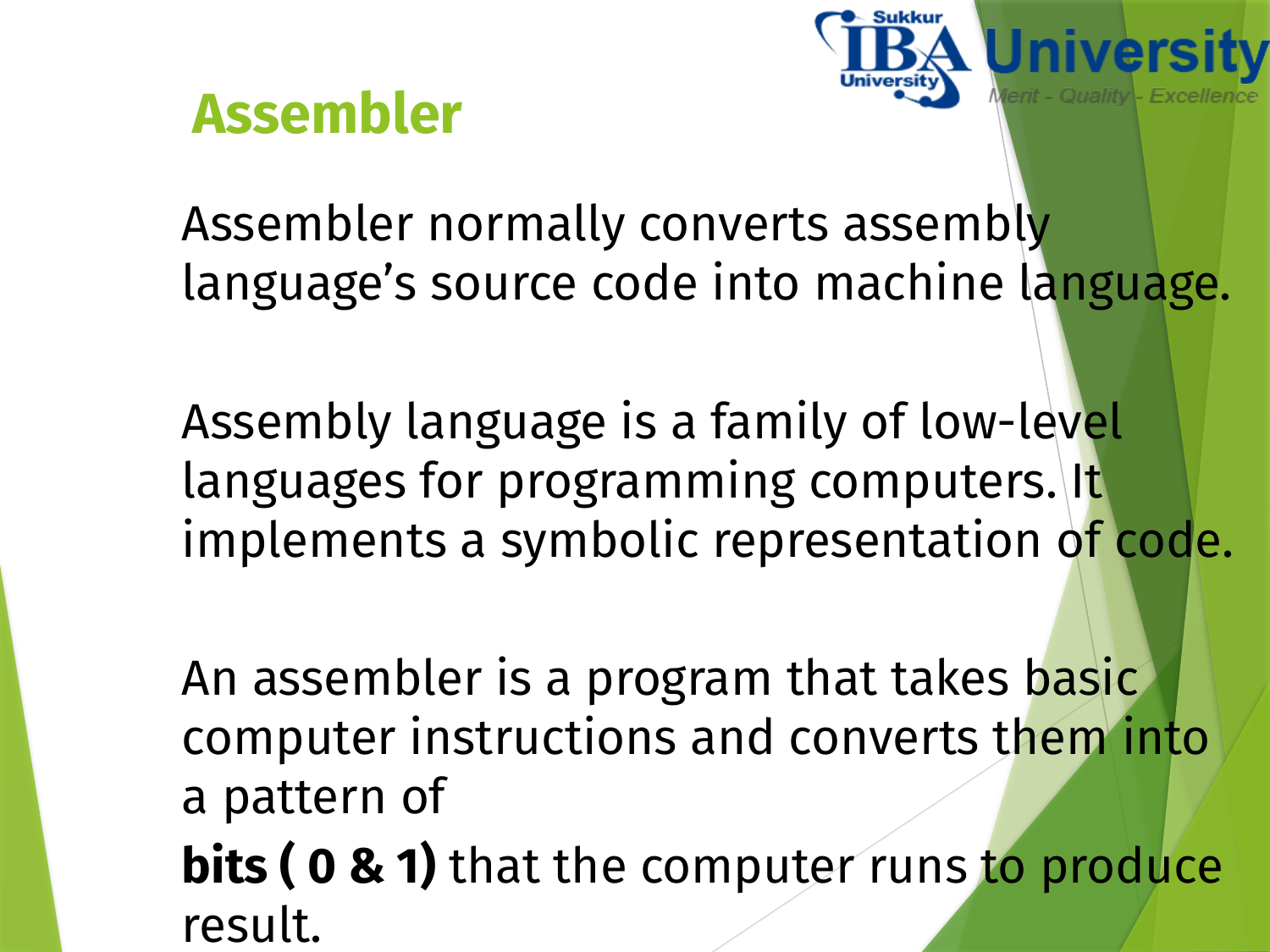

# Assembler

	Assembler normally converts assembly language’s source code into machine language.

	Assembly language is a family of low-level languages for programming computers. It implements a symbolic representation of code.

	An assembler is a program that takes basic computer instructions and converts them into a pattern of
	bits ( 0 & 1) that the computer runs to produce result.